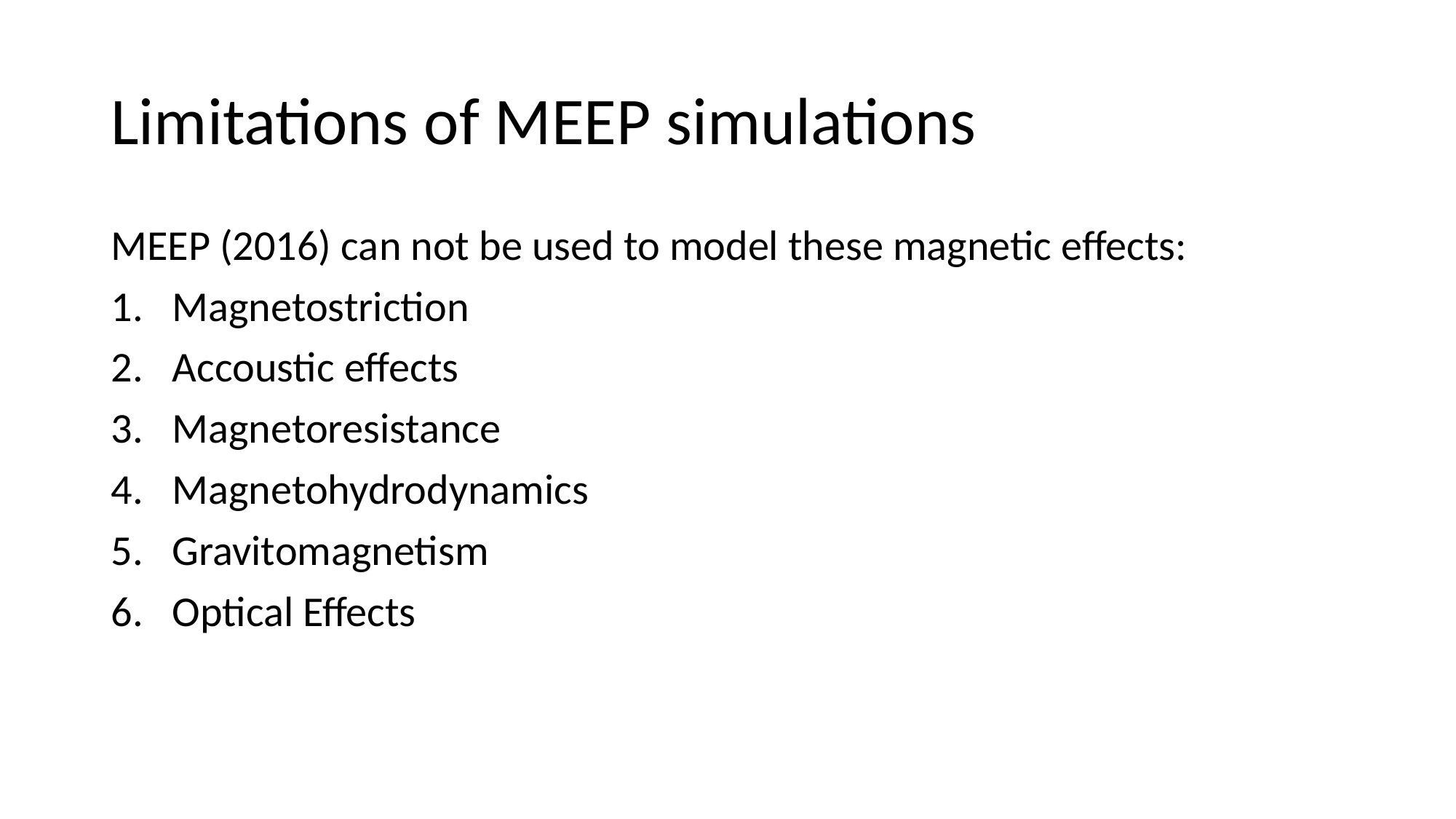

# Limitations of MEEP simulations
MEEP (2016) can not be used to model these magnetic effects:
Magnetostriction
Accoustic effects
Magnetoresistance
Magnetohydrodynamics
Gravitomagnetism
Optical Effects